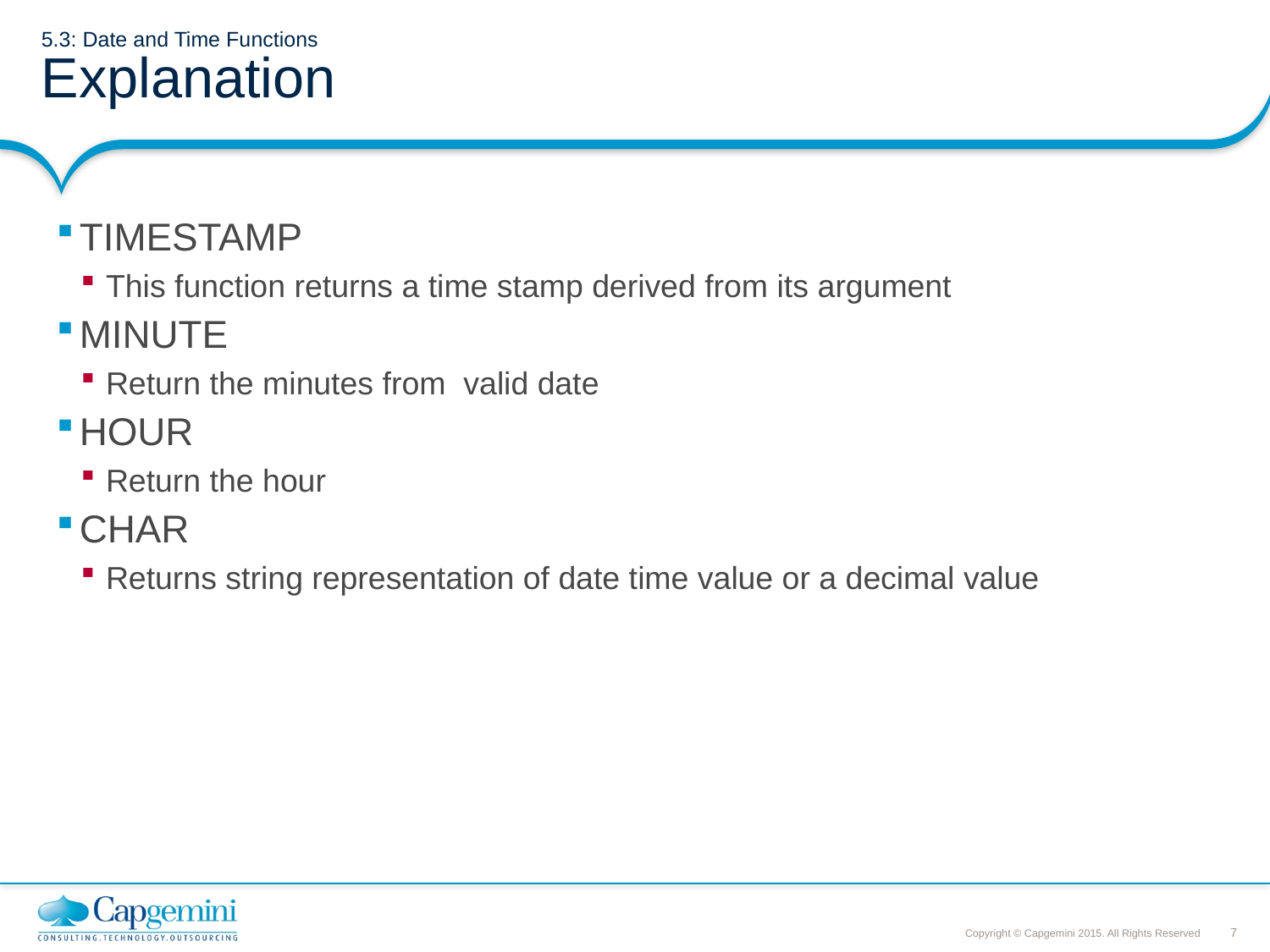

# 5.3: Date and Time Functions Explanation
TIMESTAMP
This function returns a time stamp derived from its argument
MINUTE
Return the minutes from  valid date
HOUR
Return the hour
CHAR
Returns string representation of date time value or a decimal value